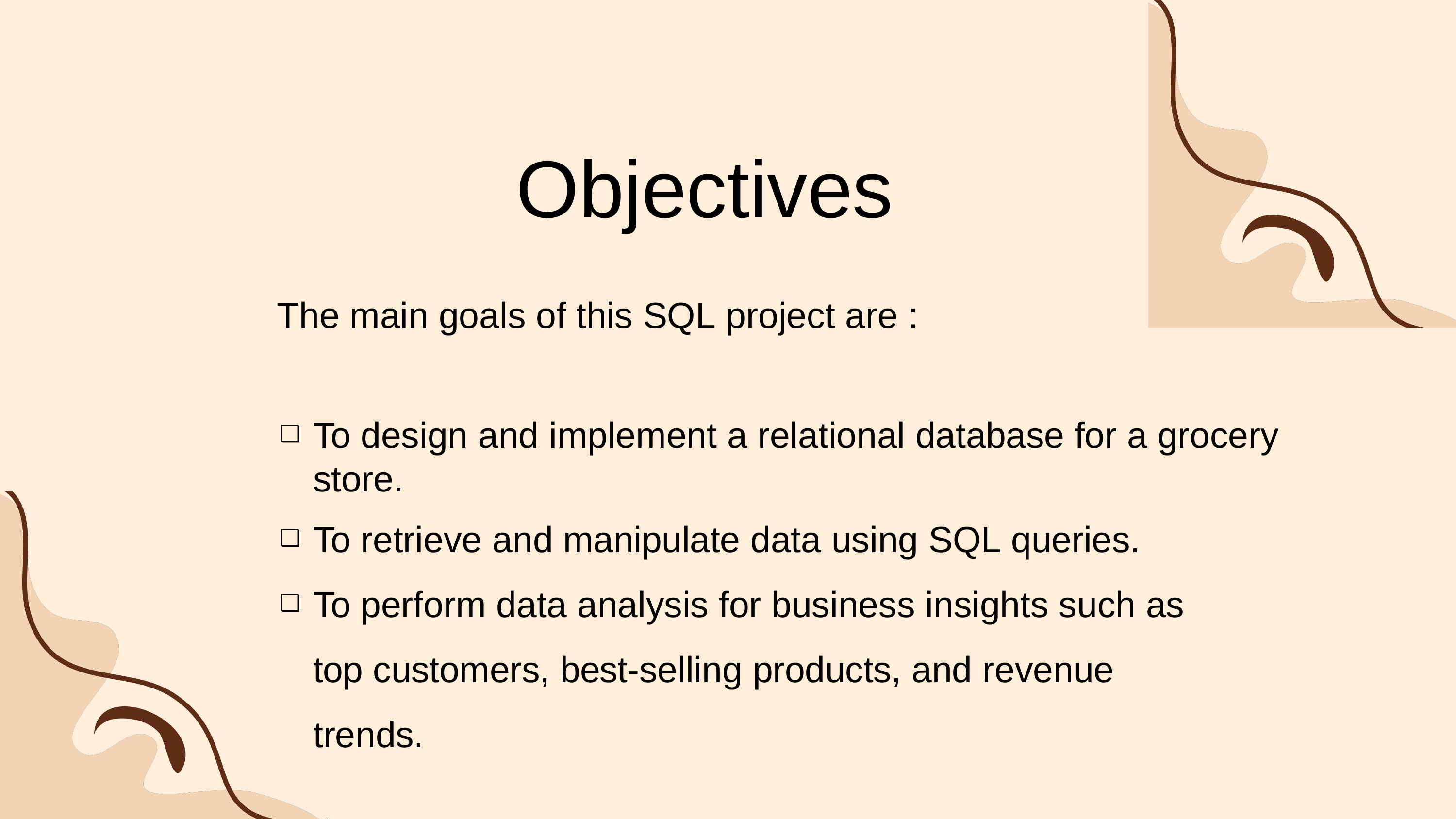

Objectives
The main goals of this SQL project are :

To design and implement a relational database for a grocery store.
To retrieve and manipulate data using SQL queries.
To perform data analysis for business insights such as top customers, best-selling products, and revenue trends.